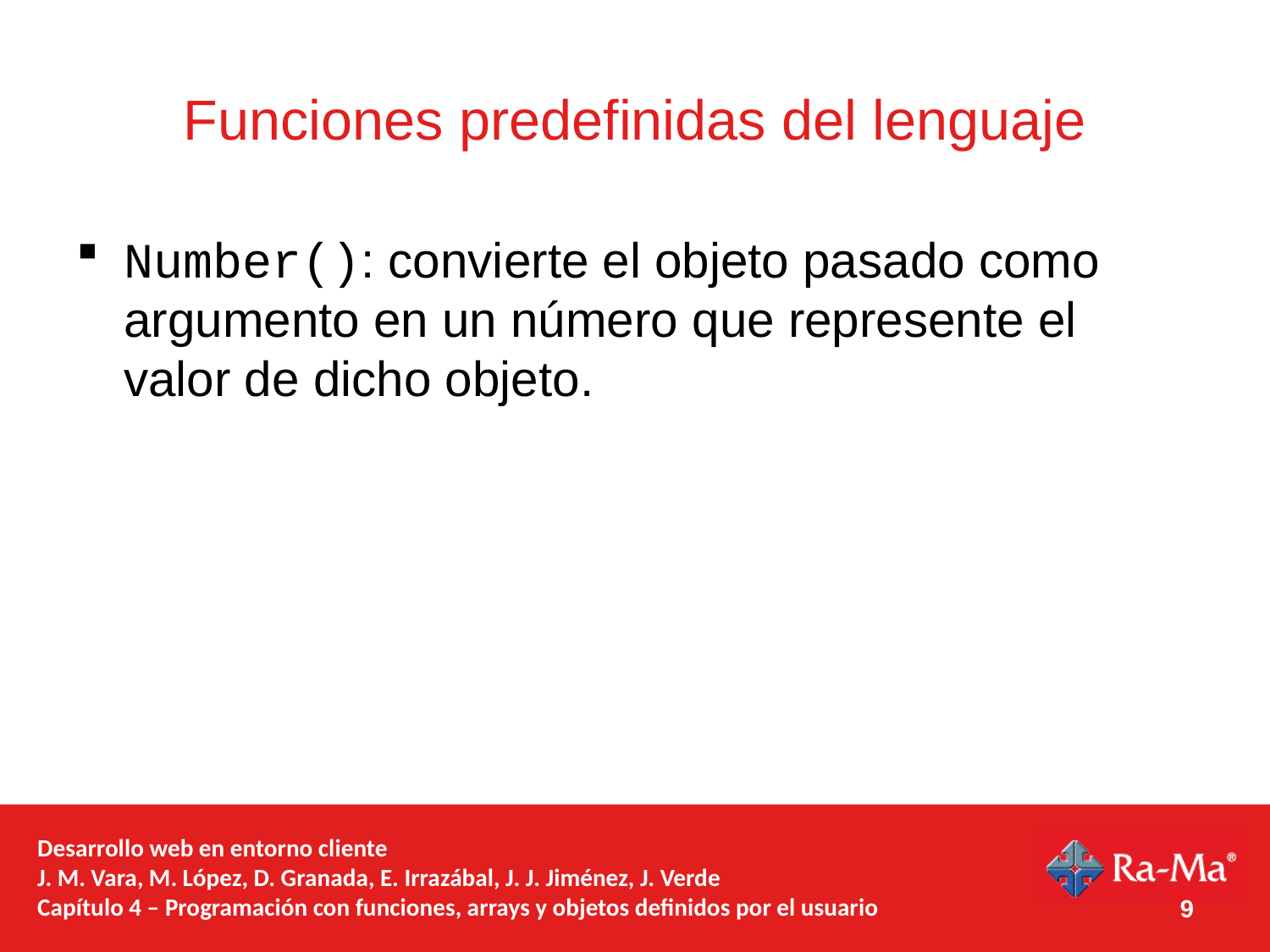

# Funciones predefinidas del lenguaje
Number(): convierte el objeto pasado como argumento en un número que represente el valor de dicho objeto.
Desarrollo web en entorno cliente
J. M. Vara, M. López, D. Granada, E. Irrazábal, J. J. Jiménez, J. Verde
Capítulo 4 – Programación con funciones, arrays y objetos definidos por el usuario
9